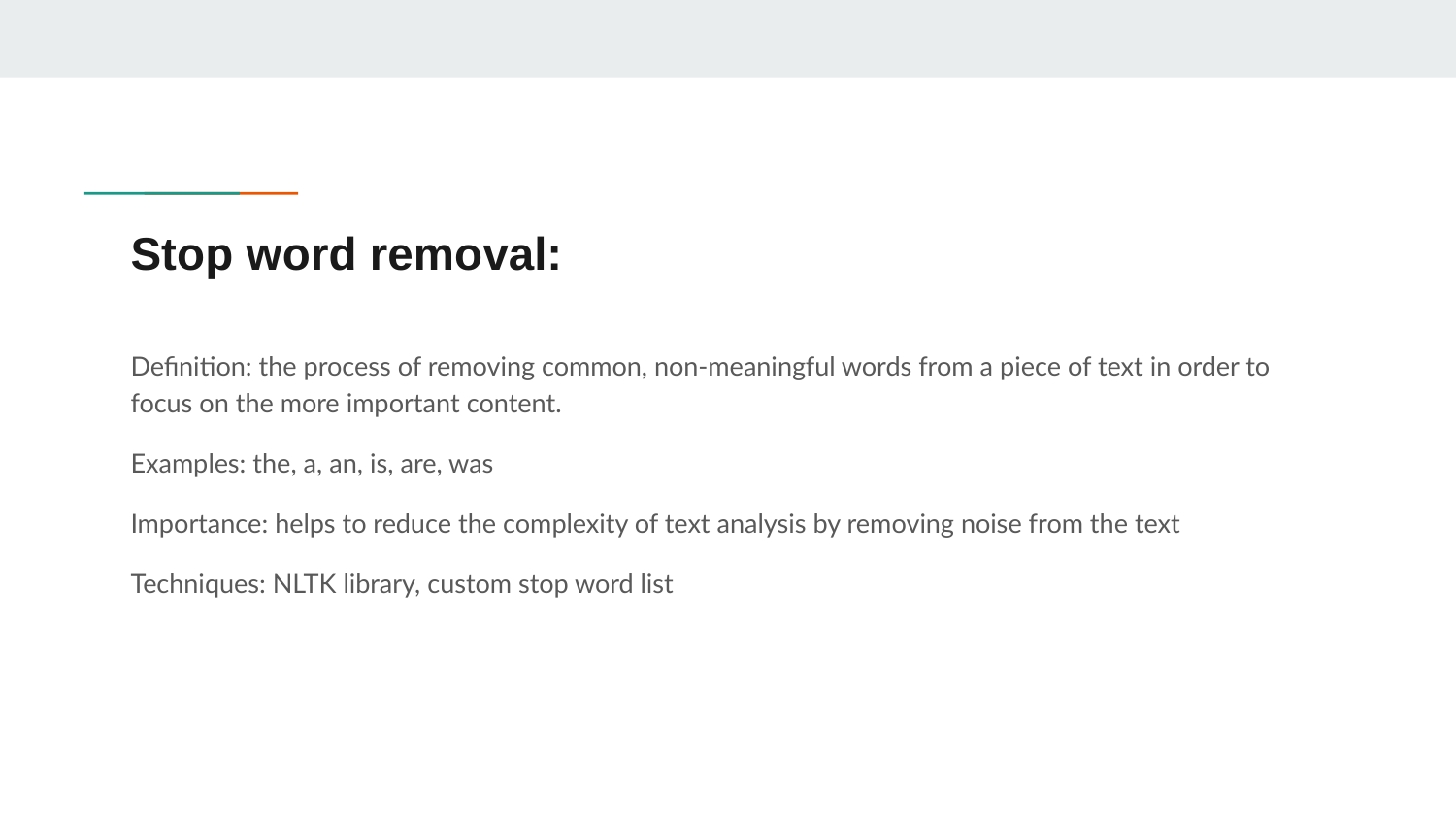

# Stop word removal:

Definition: the process of removing common, non-meaningful words from a piece of text in order to focus on the more important content.
Examples: the, a, an, is, are, was
Importance: helps to reduce the complexity of text analysis by removing noise from the text
Techniques: NLTK library, custom stop word list